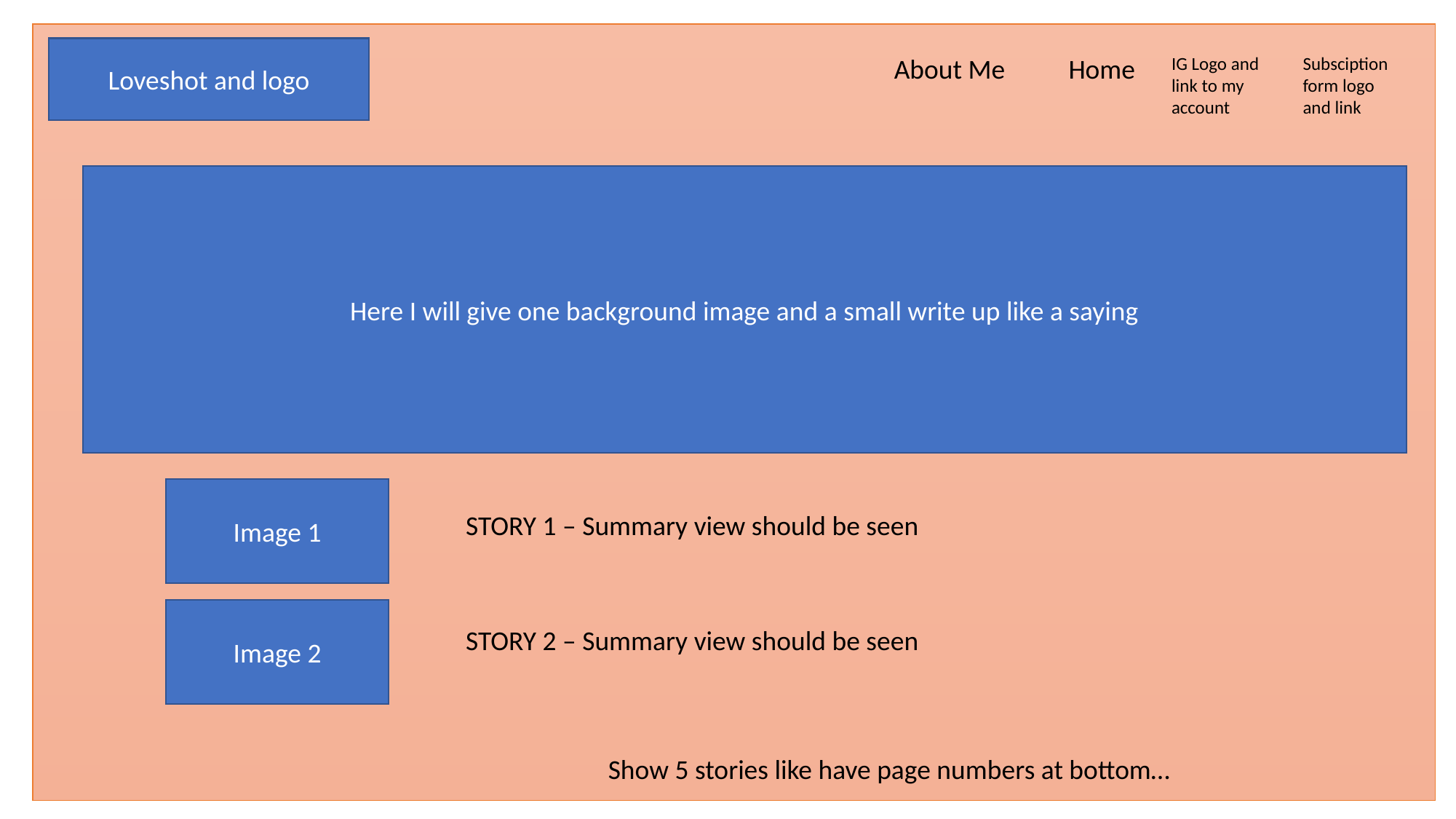

Loveshot and logo
About Me
Home
IG Logo and link to my account
Subsciption form logo and link
Here I will give one background image and a small write up like a saying
Image 1
STORY 1 – Summary view should be seen
Image 2
STORY 2 – Summary view should be seen
Show 5 stories like have page numbers at bottom…